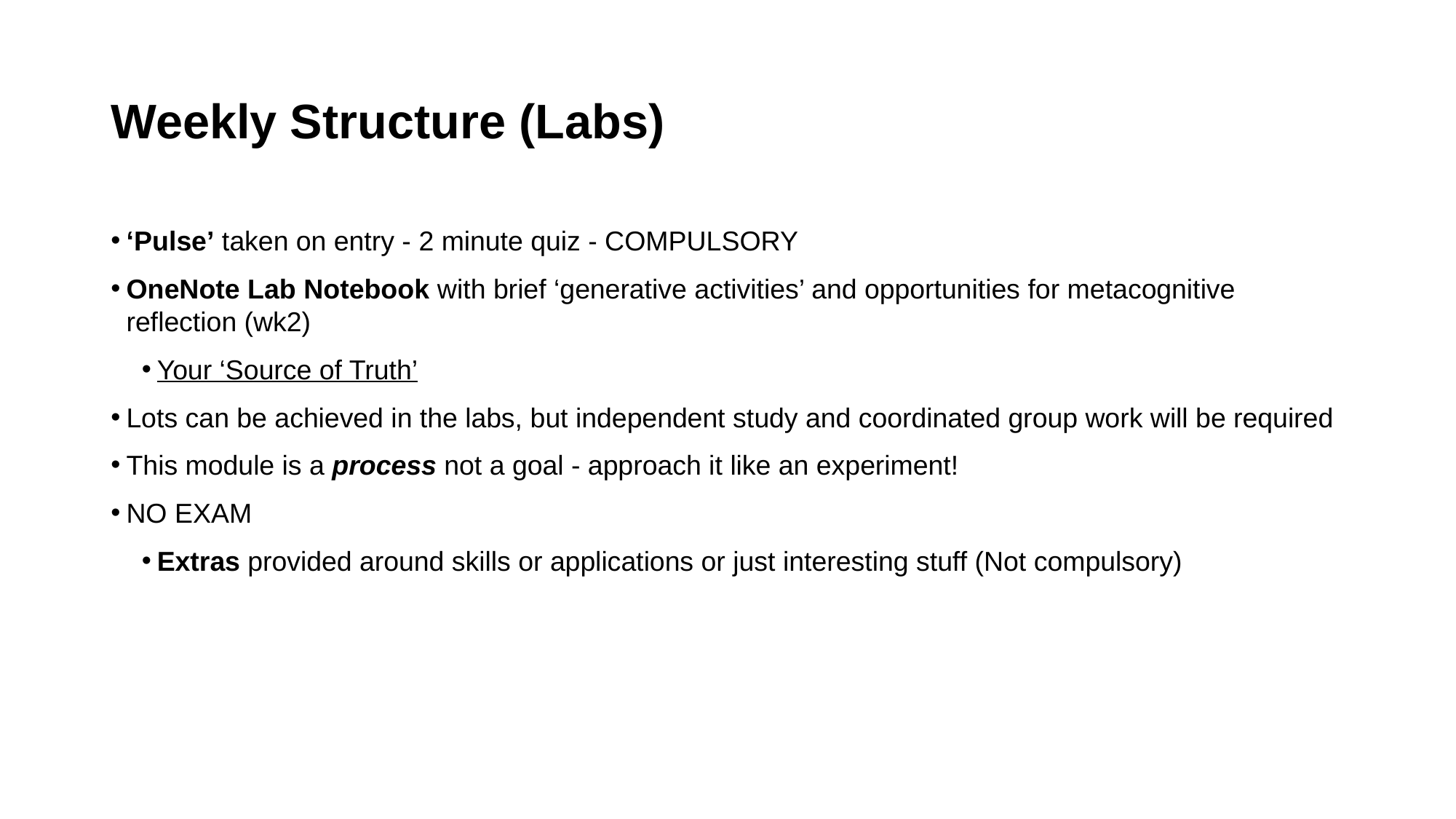

# Weekly Structure (Labs)
‘Pulse’ taken on entry - 2 minute quiz - COMPULSORY
OneNote Lab Notebook with brief ‘generative activities’ and opportunities for metacognitive reflection (wk2)
Your ‘Source of Truth’
Lots can be achieved in the labs, but independent study and coordinated group work will be required
This module is a process not a goal - approach it like an experiment!
NO EXAM
Extras provided around skills or applications or just interesting stuff (Not compulsory)